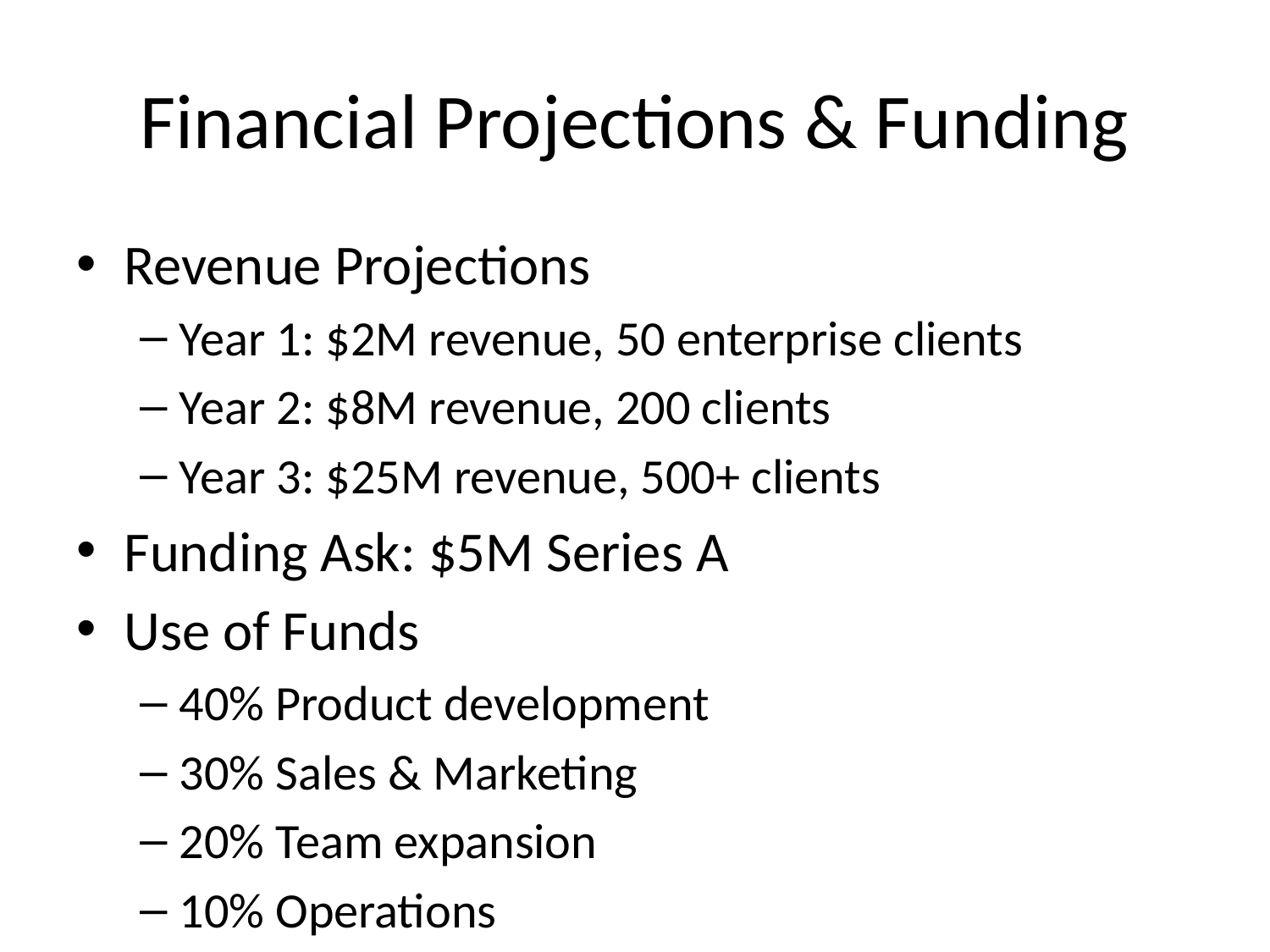

# Financial Projections & Funding
Revenue Projections
Year 1: $2M revenue, 50 enterprise clients
Year 2: $8M revenue, 200 clients
Year 3: $25M revenue, 500+ clients
Funding Ask: $5M Series A
Use of Funds
40% Product development
30% Sales & Marketing
20% Team expansion
10% Operations
Current Team: 25 employees across engineering, sales, and support